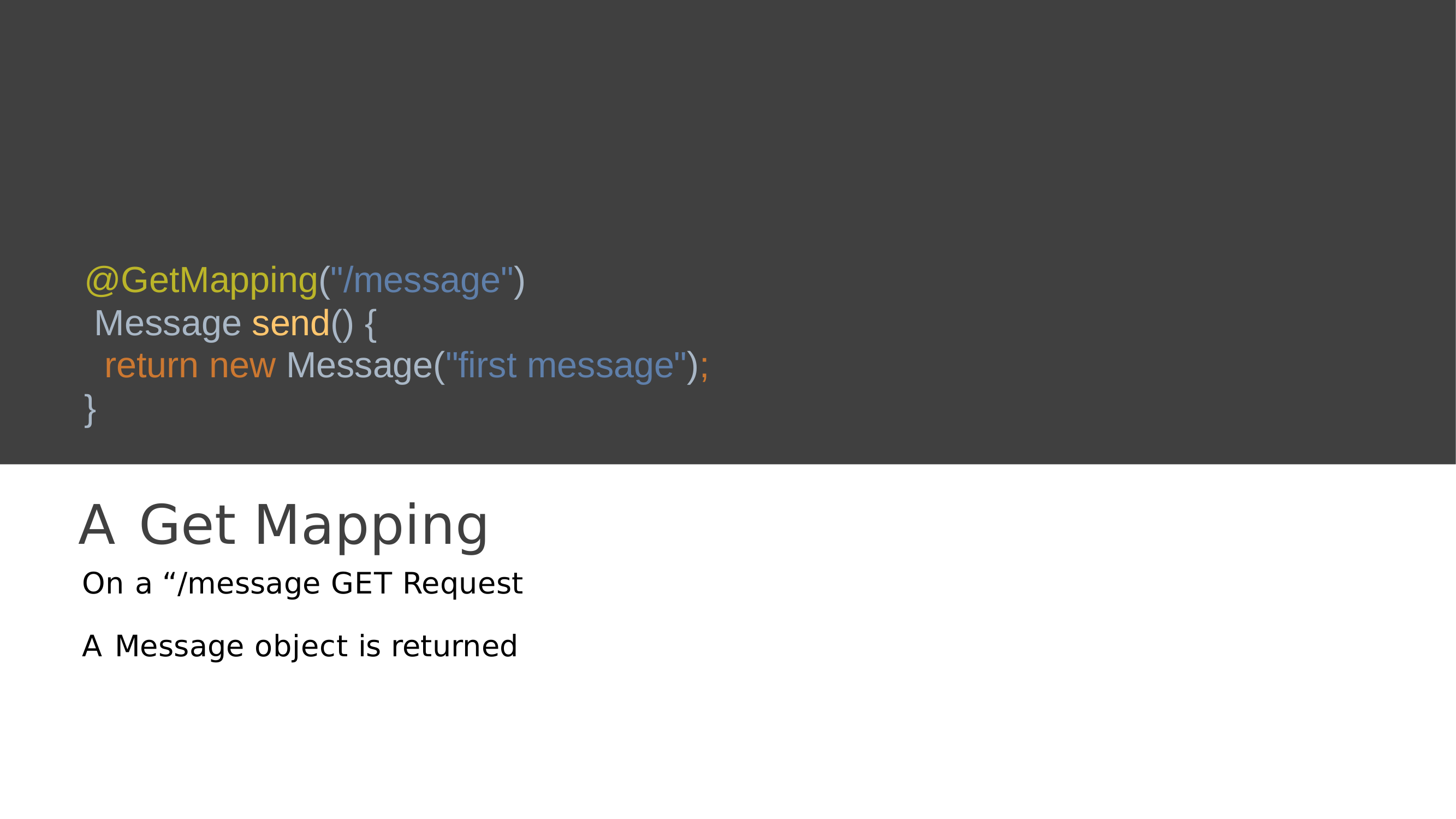

# @GetMapping("/message")  Message send() {
return new Message("first message");
}

A Get Mapping
On a “/message GET Request
A Message object is returned
18